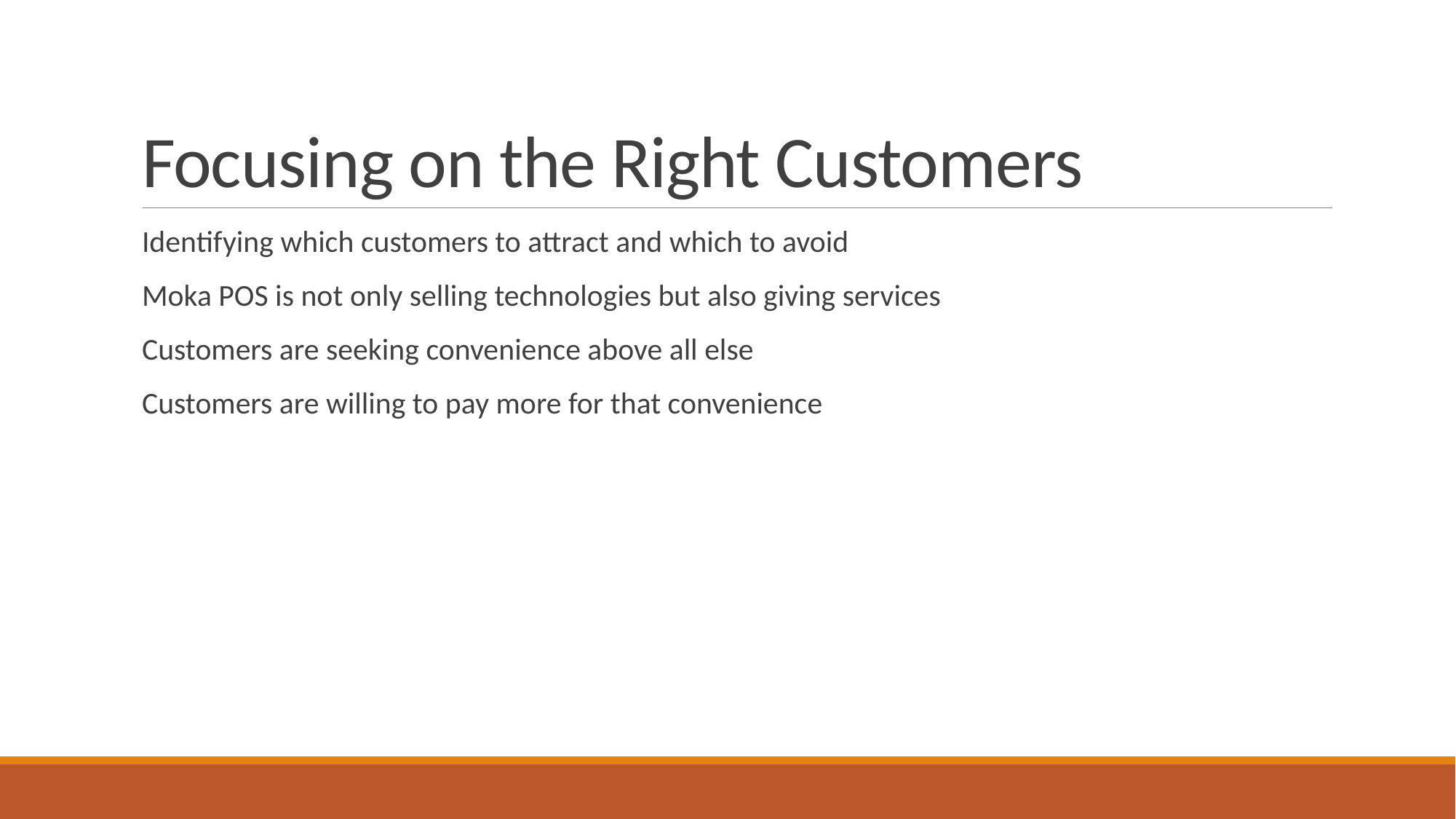

# Focusing on the Right Customers
Identifying which customers to attract and which to avoid
Moka POS is not only selling technologies but also giving services
Customers are seeking convenience above all else
Customers are willing to pay more for that convenience